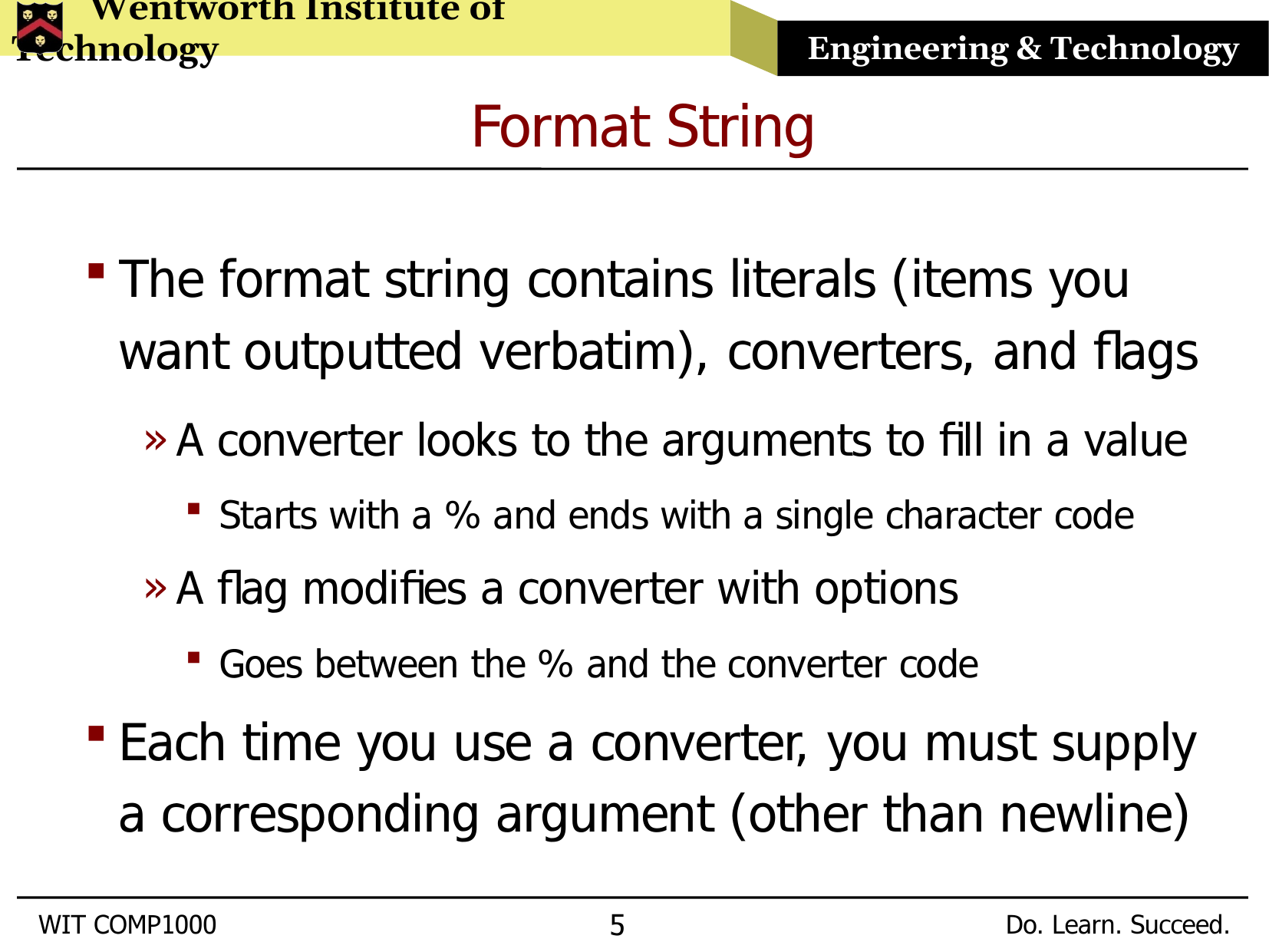

# Format String
The format string contains literals (items you want outputted verbatim), converters, and flags
A converter looks to the arguments to fill in a value
Starts with a % and ends with a single character code
A flag modifies a converter with options
Goes between the % and the converter code
Each time you use a converter, you must supply a corresponding argument (other than newline)